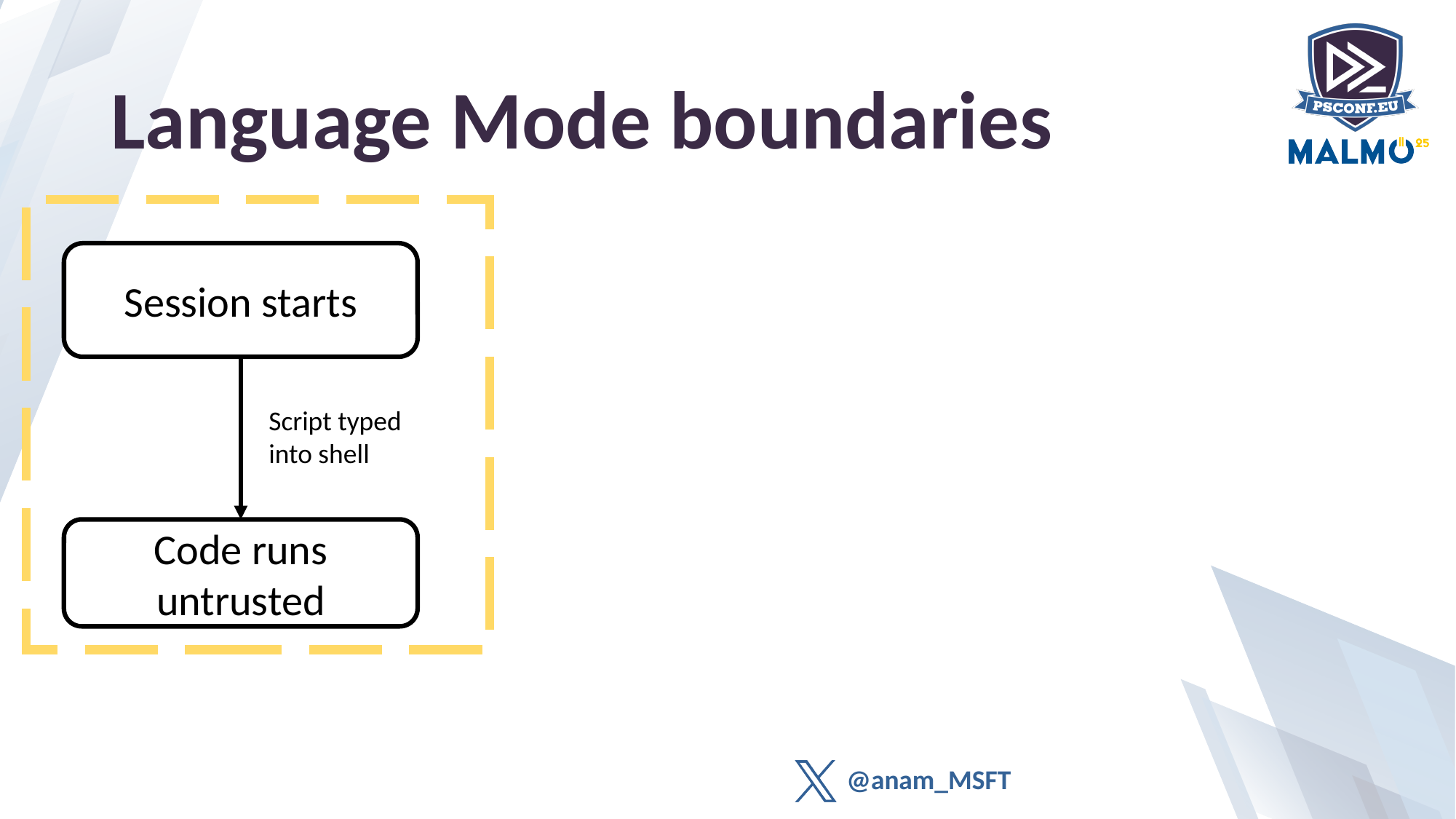

# Language Mode boundaries

Session starts
Script typed into shell
Code runs untrusted